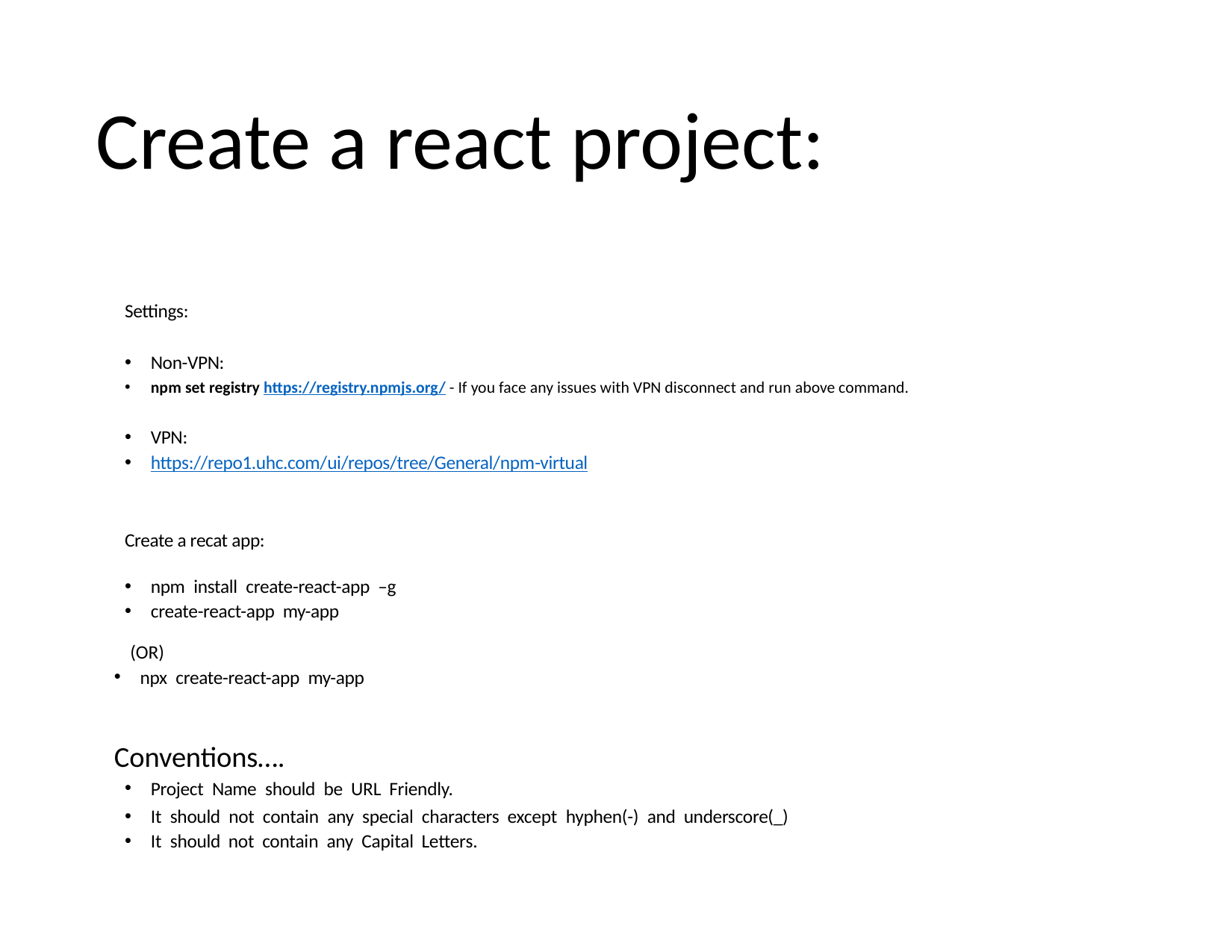

# Create a react project:

Settings:

Non-VPN:
npm set registry https://registry.npmjs.org/ - If you face any issues with VPN disconnect and run above command.

VPN:
https://repo1.uhc.com/ui/repos/tree/General/npm-virtual

Create a recat app:
npm install create-react-app –g
create-react-app my-app

	(OR)
npx create-react-app my-app

Conventions….
Project Name should be URL Friendly.
It should not contain any special characters except  hyphen(-) and underscore(_)
It should not contain any Capital Letters.